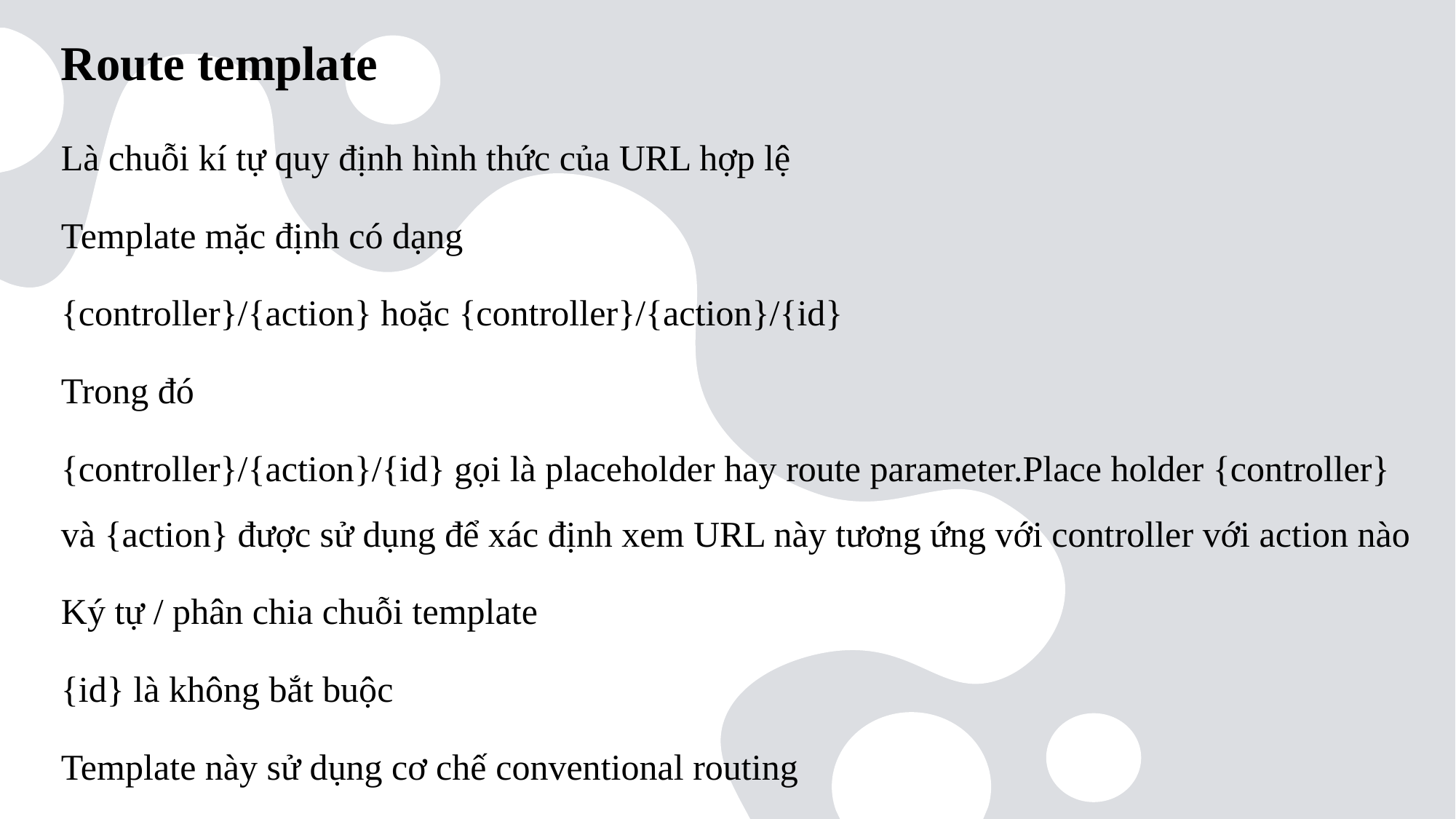

# Route template
Là chuỗi kí tự quy định hình thức của URL hợp lệ
Template mặc định có dạng
{controller}/{action} hoặc {controller}/{action}/{id}
Trong đó
{controller}/{action}/{id} gọi là placeholder hay route parameter.Place holder {controller} và {action} được sử dụng để xác định xem URL này tương ứng với controller với action nào
Ký tự / phân chia chuỗi template
{id} là không bắt buộc
Template này sử dụng cơ chế conventional routing